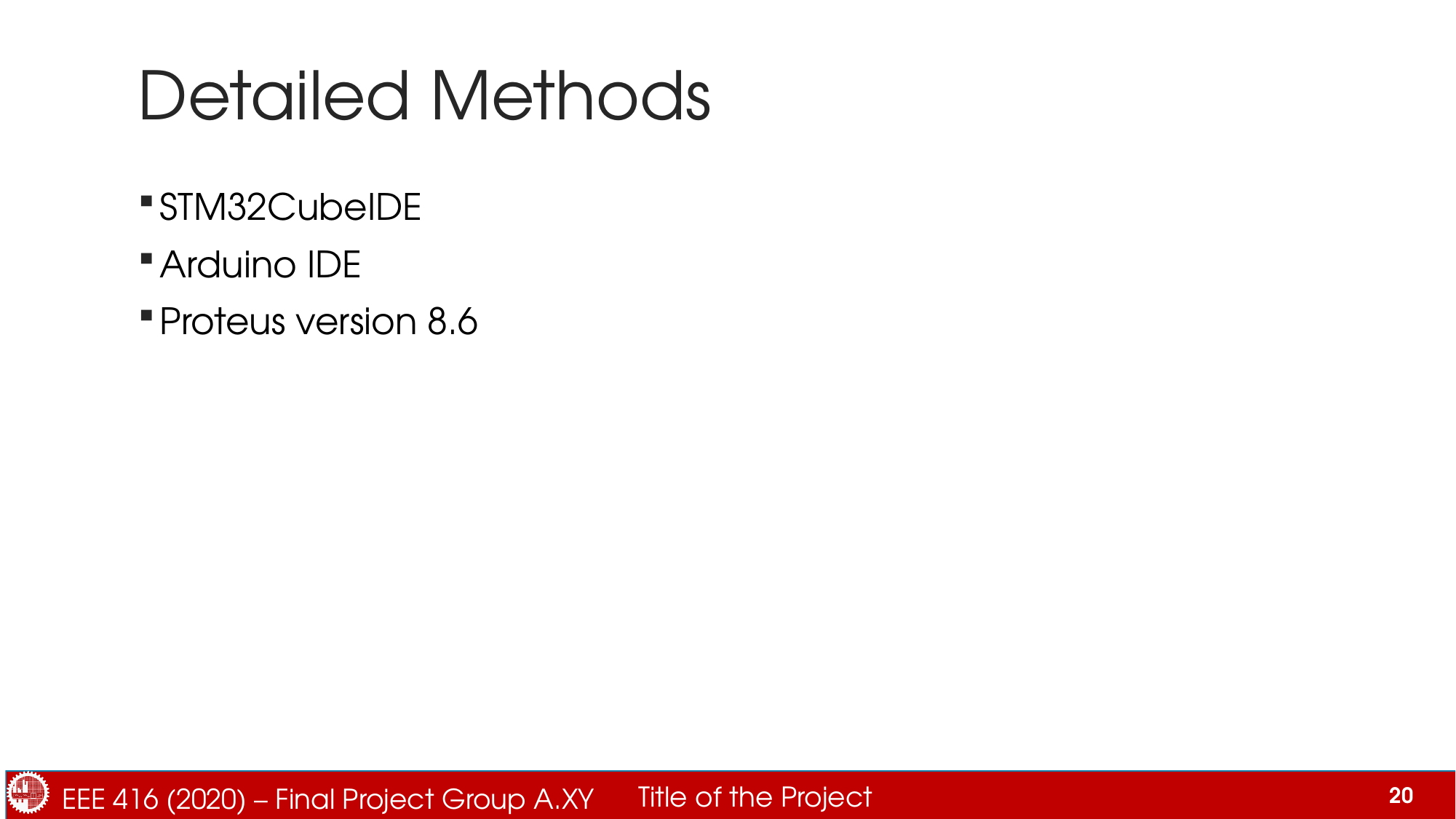

# Detailed Methods
STM32CubeIDE
Arduino IDE
Proteus version 8.6

Title of the Project
EEE 416 (2020) – Final Project Group A.XY
20